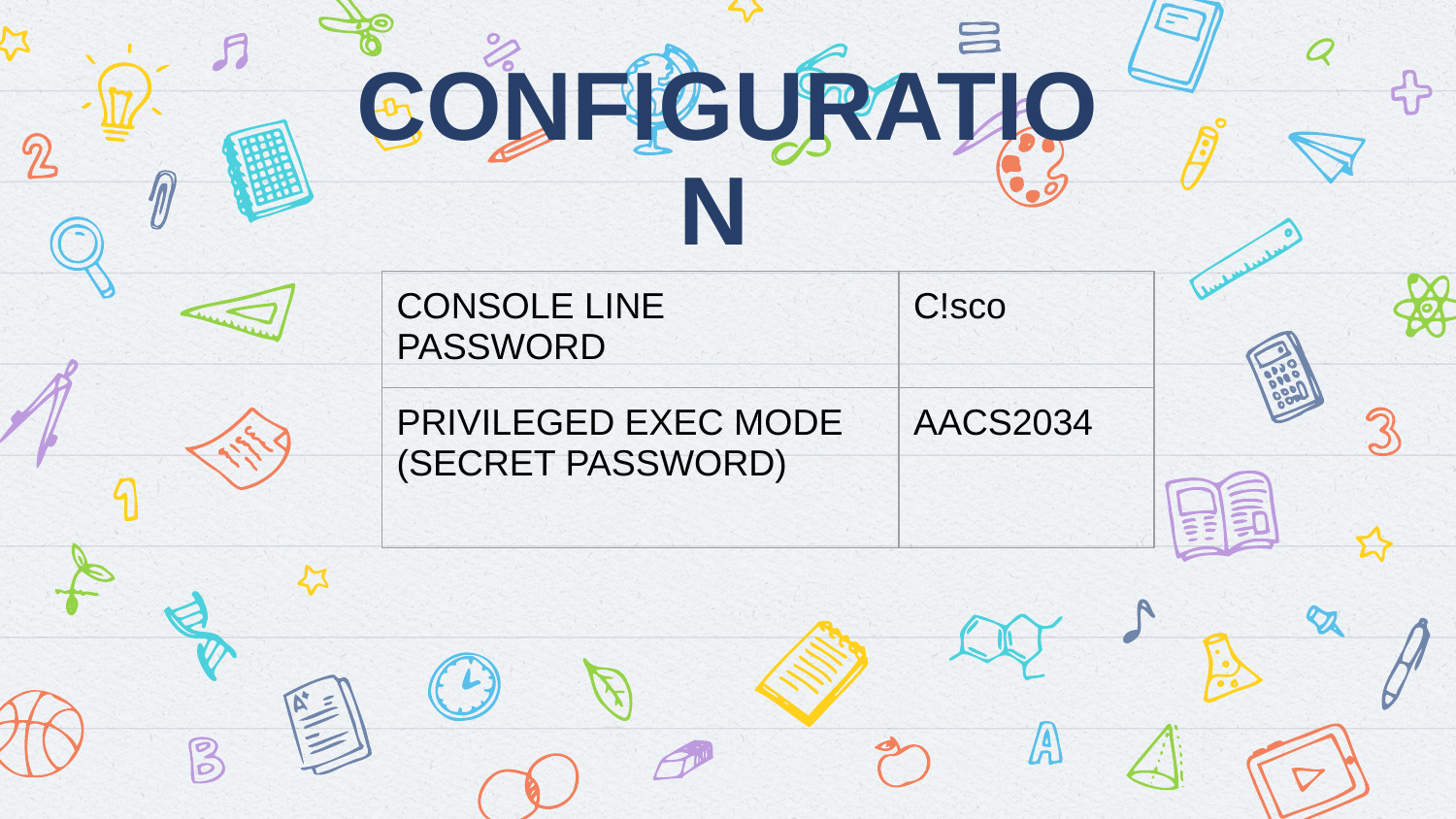

# CONFIGURATION
| CONSOLE LINE PASSWORD | C!sco |
| --- | --- |
| PRIVILEGED EXEC MODE (SECRET PASSWORD) | AACS2034 |